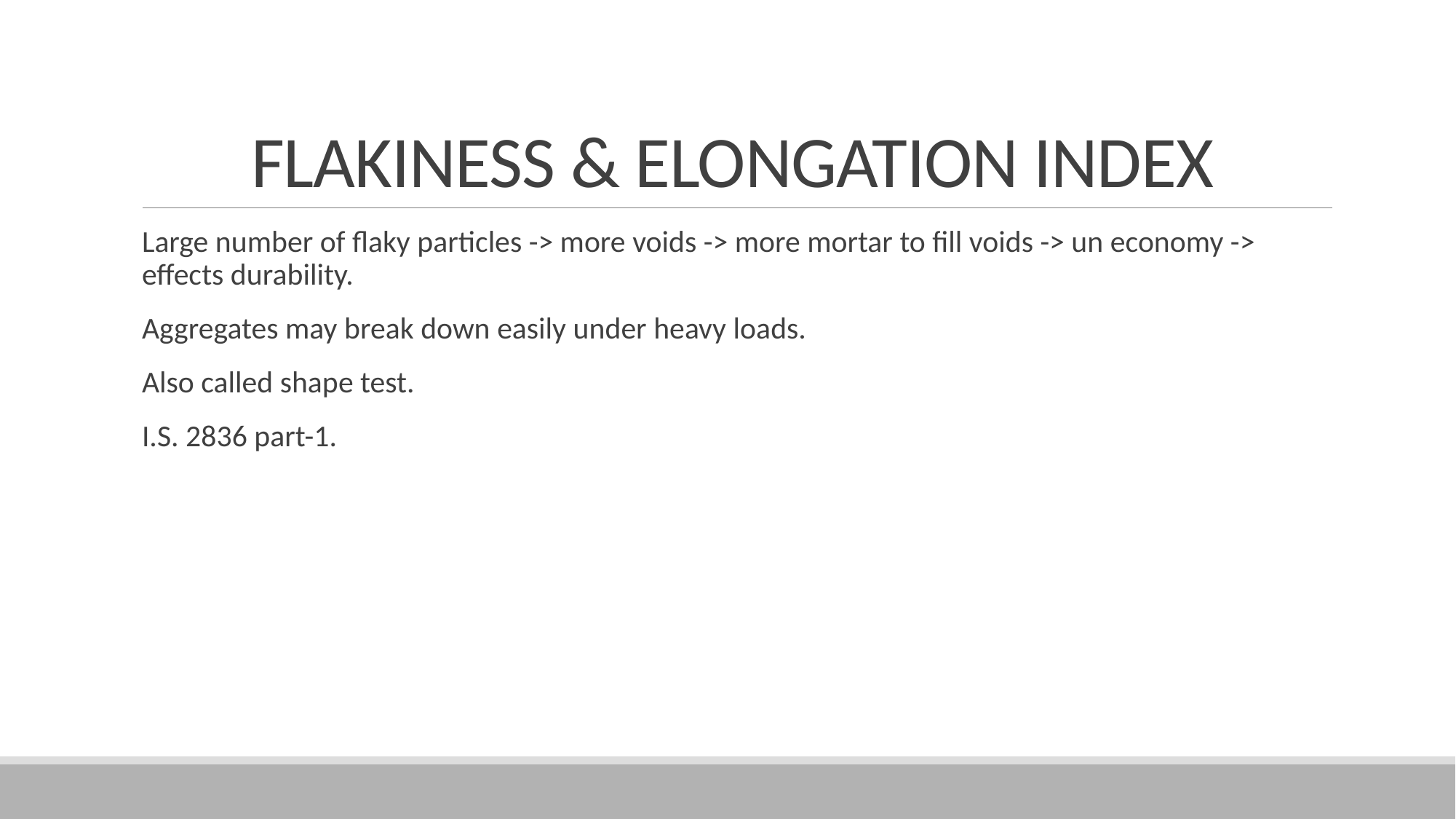

# FLAKINESS & ELONGATION INDEX
Large number of flaky particles -> more voids -> more mortar to fill voids -> un economy -> effects durability.
Aggregates may break down easily under heavy loads.
Also called shape test.
I.S. 2836 part-1.